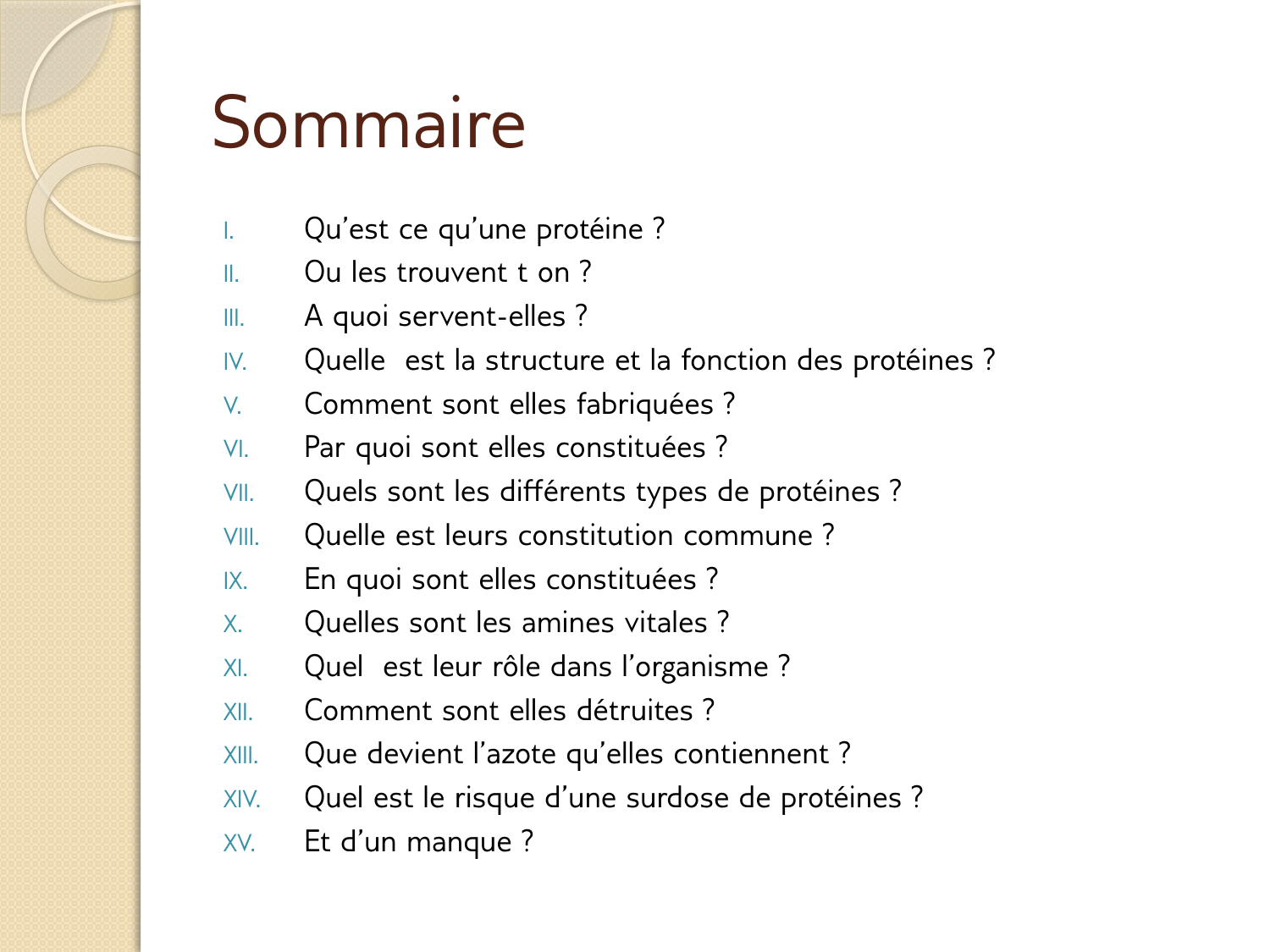

# Sommaire
Qu’est ce qu’une protéine ?
Ou les trouvent t on ?
A quoi servent-elles ?
Quelle  est la structure et la fonction des protéines ?
Comment sont elles fabriquées ?
Par quoi sont elles constituées ?
Quels sont les différents types de protéines ?
Quelle est leurs constitution commune ?
En quoi sont elles constituées ?
Quelles sont les amines vitales ?
Quel  est leur rôle dans l’organisme ?
Comment sont elles détruites ?
Que devient l’azote qu’elles contiennent ?
Quel est le risque d’une surdose de protéines ?
Et d’un manque ?